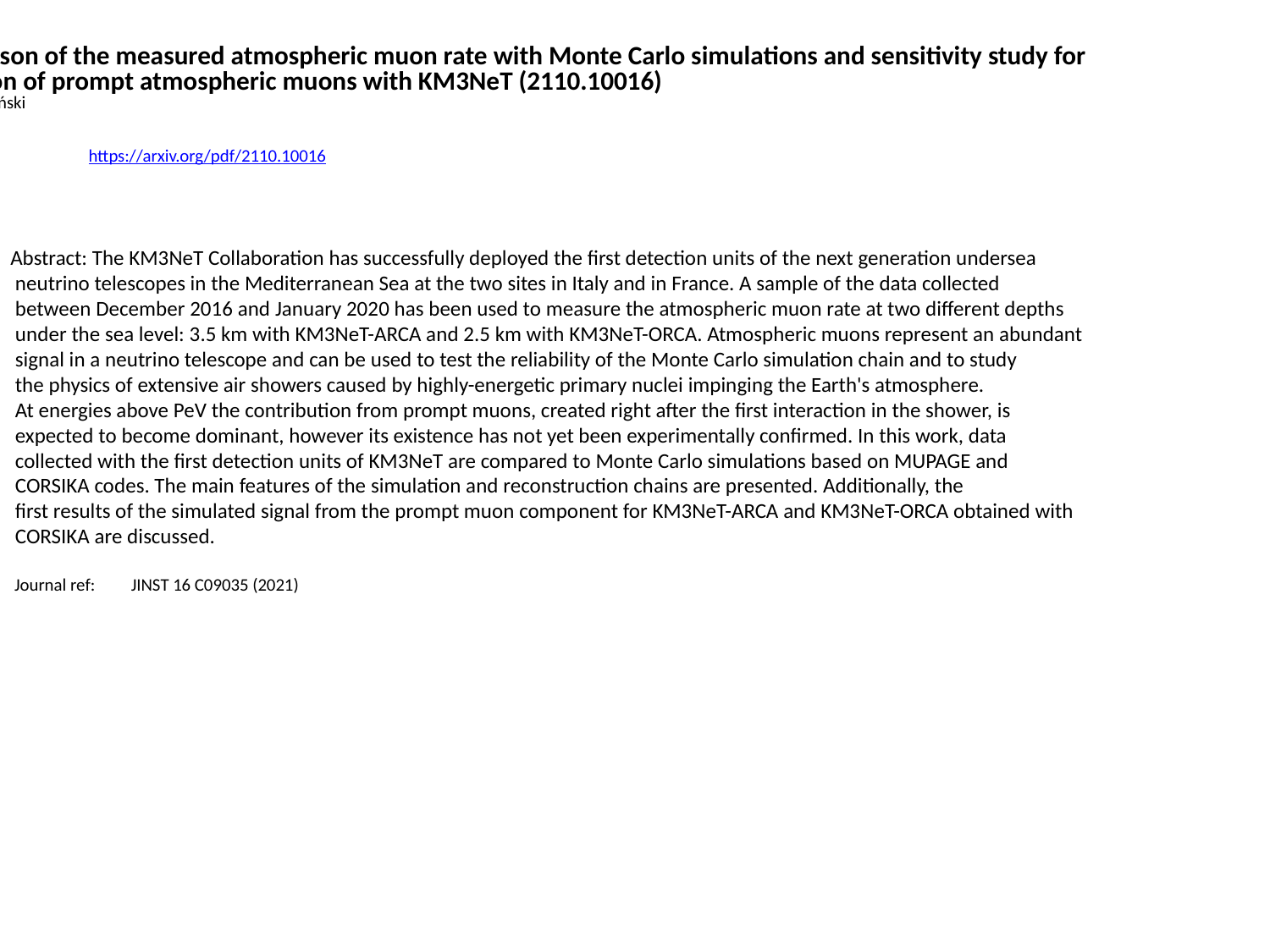

Comparison of the measured atmospheric muon rate with Monte Carlo simulations and sensitivity study for
 detection of prompt atmospheric muons with KM3NeT (2110.10016)
Piotr Kalaczyński

https://arxiv.org/pdf/2110.10016

Abstract: The KM3NeT Collaboration has successfully deployed the first detection units of the next generation undersea
 neutrino telescopes in the Mediterranean Sea at the two sites in Italy and in France. A sample of the data collected
 between December 2016 and January 2020 has been used to measure the atmospheric muon rate at two different depths
 under the sea level: 3.5 km with KM3NeT-ARCA and 2.5 km with KM3NeT-ORCA. Atmospheric muons represent an abundant
 signal in a neutrino telescope and can be used to test the reliability of the Monte Carlo simulation chain and to study
 the physics of extensive air showers caused by highly-energetic primary nuclei impinging the Earth's atmosphere.
 At energies above PeV the contribution from prompt muons, created right after the first interaction in the shower, is
 expected to become dominant, however its existence has not yet been experimentally confirmed. In this work, data
 collected with the first detection units of KM3NeT are compared to Monte Carlo simulations based on MUPAGE and
 CORSIKA codes. The main features of the simulation and reconstruction chains are presented. Additionally, the
 first results of the simulated signal from the prompt muon component for KM3NeT-ARCA and KM3NeT-ORCA obtained with
 CORSIKA are discussed.
 Journal ref:         JINST 16 C09035 (2021)